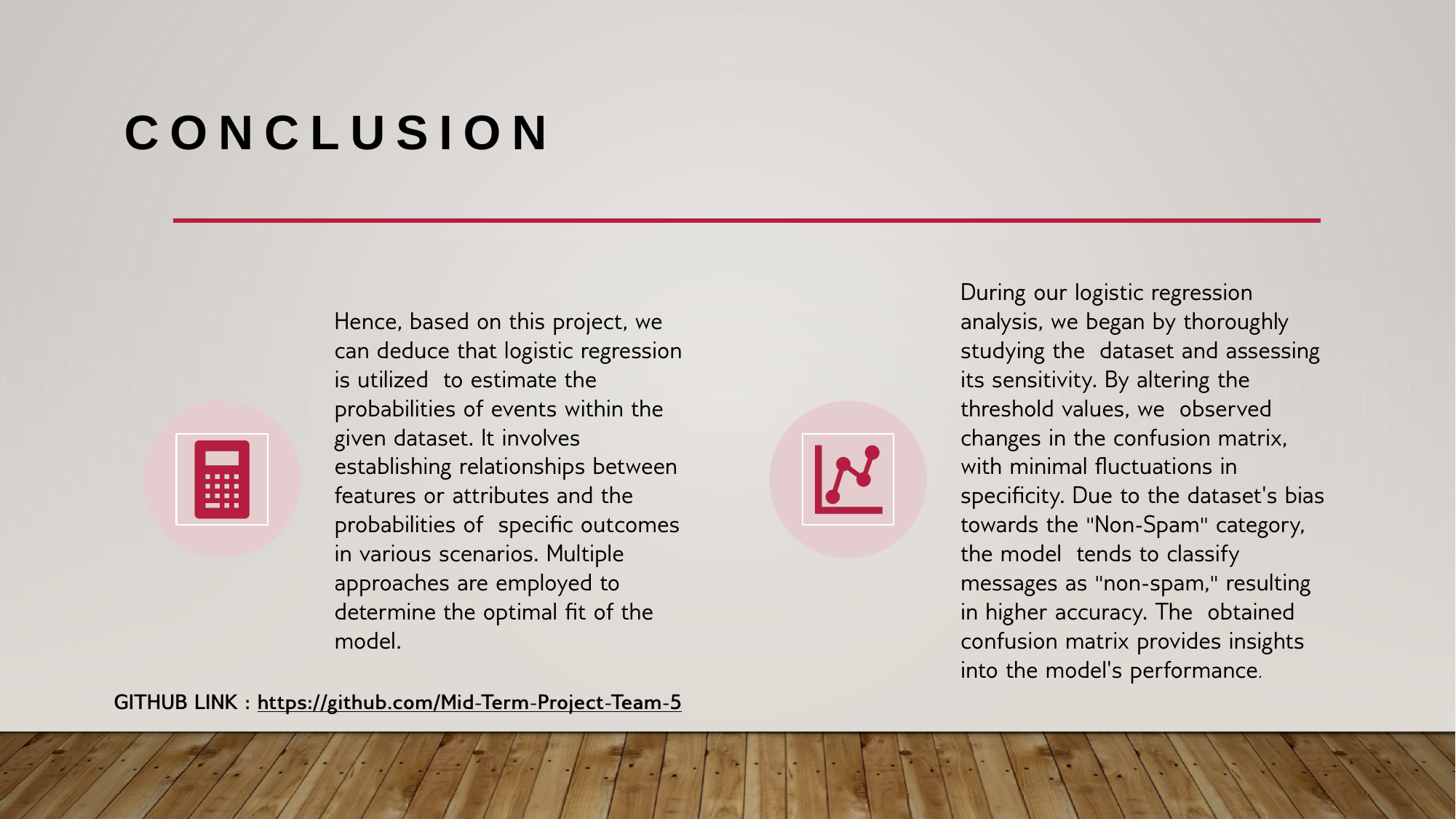

# CONCLUSION
Hence, based on this project, we can deduce that logistic regression is utilized  to estimate the probabilities of events within the given dataset. It involves  establishing relationships between features or attributes and the probabilities of  specific outcomes in various scenarios. Multiple approaches are employed to  determine the optimal fit of the model.
During our logistic regression analysis, we began by thoroughly studying the  dataset and assessing its sensitivity. By altering the threshold values, we  observed changes in the confusion matrix, with minimal fluctuations in  specificity. Due to the dataset's bias towards the "Non-Spam" category, the model  tends to classify messages as "non-spam," resulting in higher accuracy. The  obtained confusion matrix provides insights into the model's performance.
GITHUB LINK : https://github.com/Mid-Term-Project-Team-5